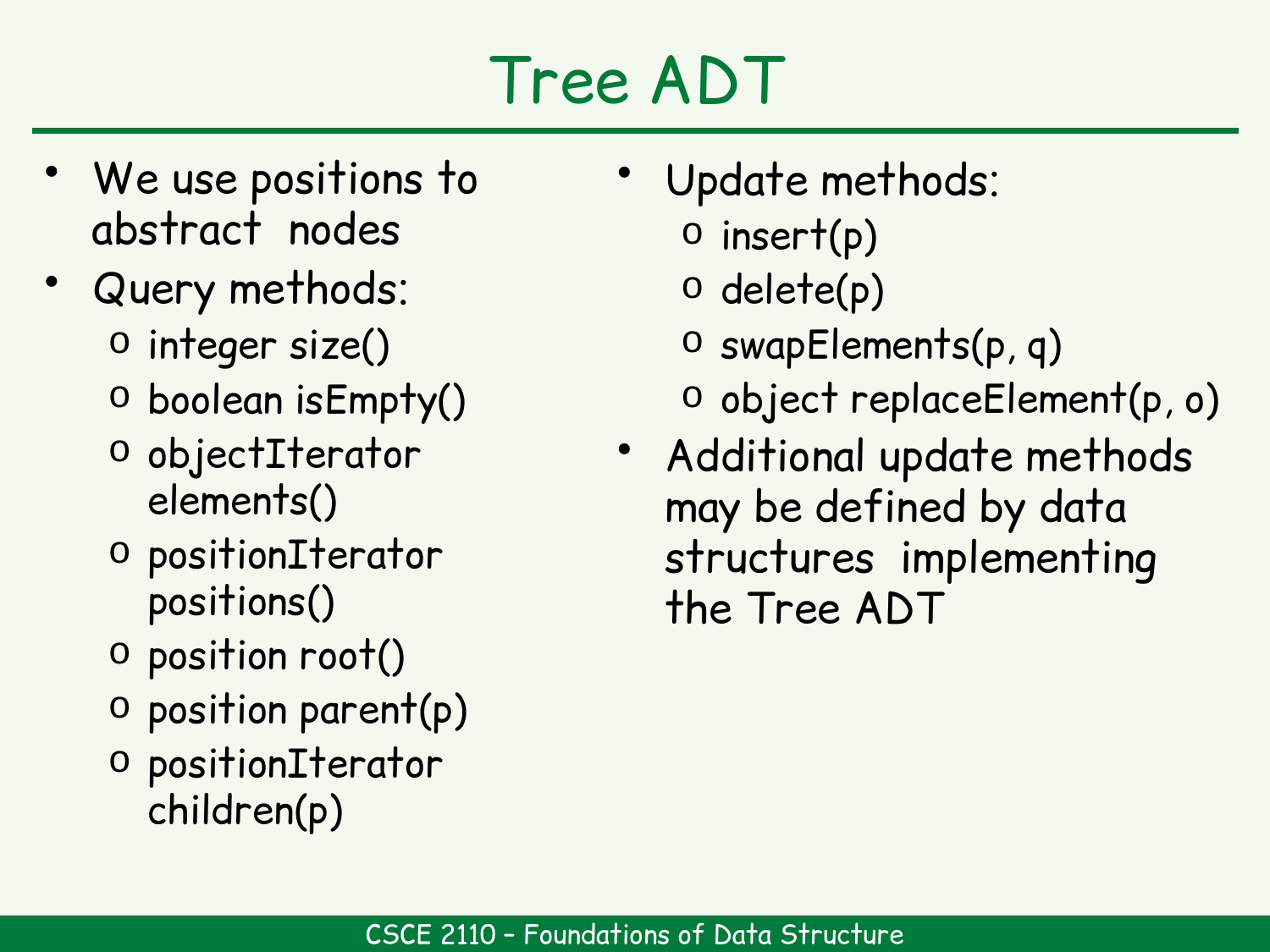

Tree ADT
We use positions to abstract  nodes
Query methods:
integer size()
boolean isEmpty()
objectIterator elements()
positionIterator positions()
position root()
position parent(p)
positionIterator children(p)
Update methods:
insert(p)
delete(p)
swapElements(p, q)
object replaceElement(p, o)
Additional update methods may be defined by data structures  implementing the Tree ADT